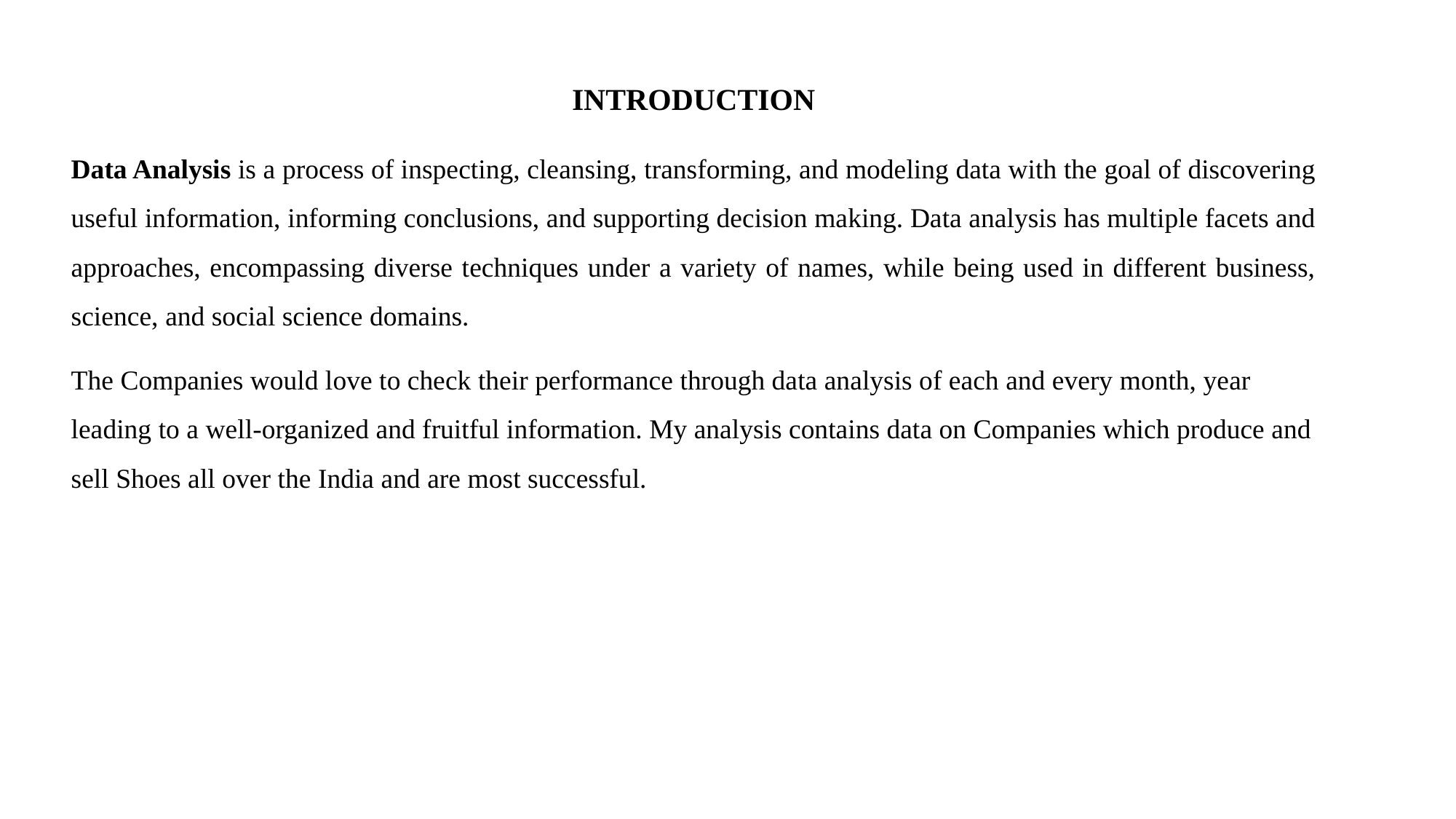

INTRODUCTION
Data Analysis is a process of inspecting, cleansing, transforming, and modeling data with the goal of discovering useful information, informing conclusions, and supporting decision making. Data analysis has multiple facets and approaches, encompassing diverse techniques under a variety of names, while being used in different business, science, and social science domains.
The Companies would love to check their performance through data analysis of each and every month, year leading to a well-organized and fruitful information. My analysis contains data on Companies which produce and sell Shoes all over the India and are most successful.